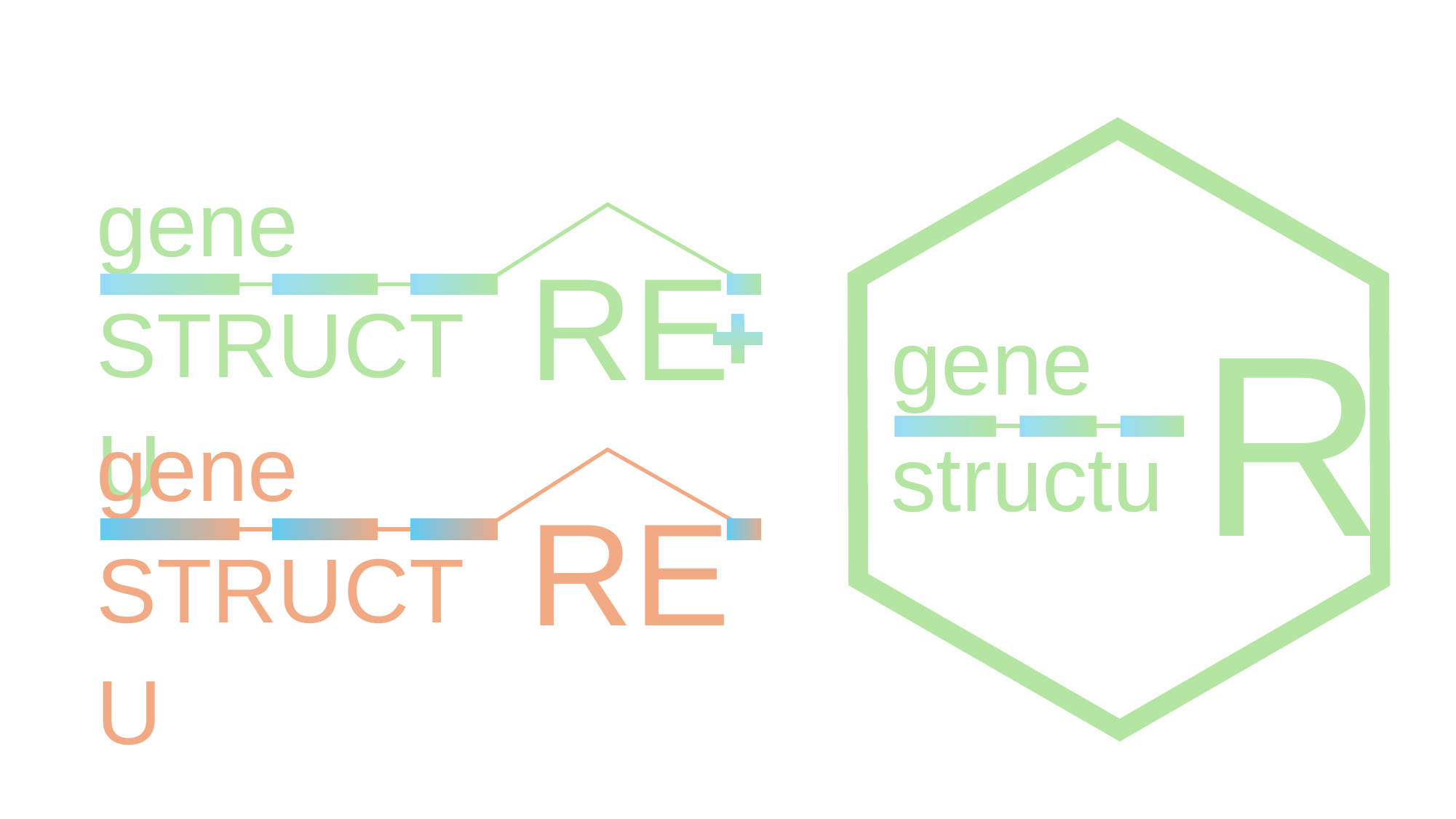

gene
STRUCTU

RE
R

gene
structu

gene
STRUCTU

RE